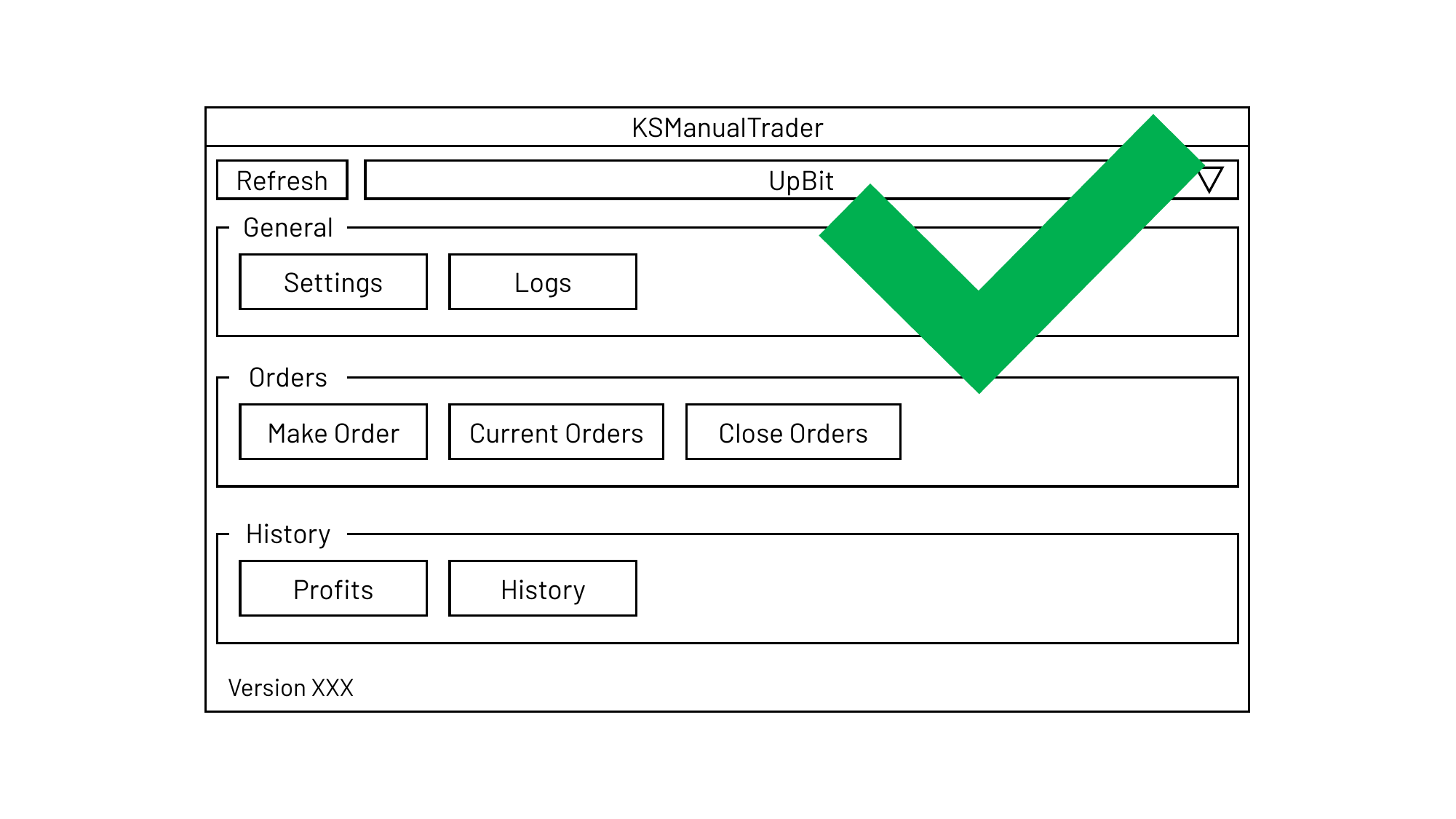

KSManualTrader
Refresh
UpBit

General

Settings
Logs
Orders

Make Order
Current Orders
Close Orders
History

Profits
History
Version XXX